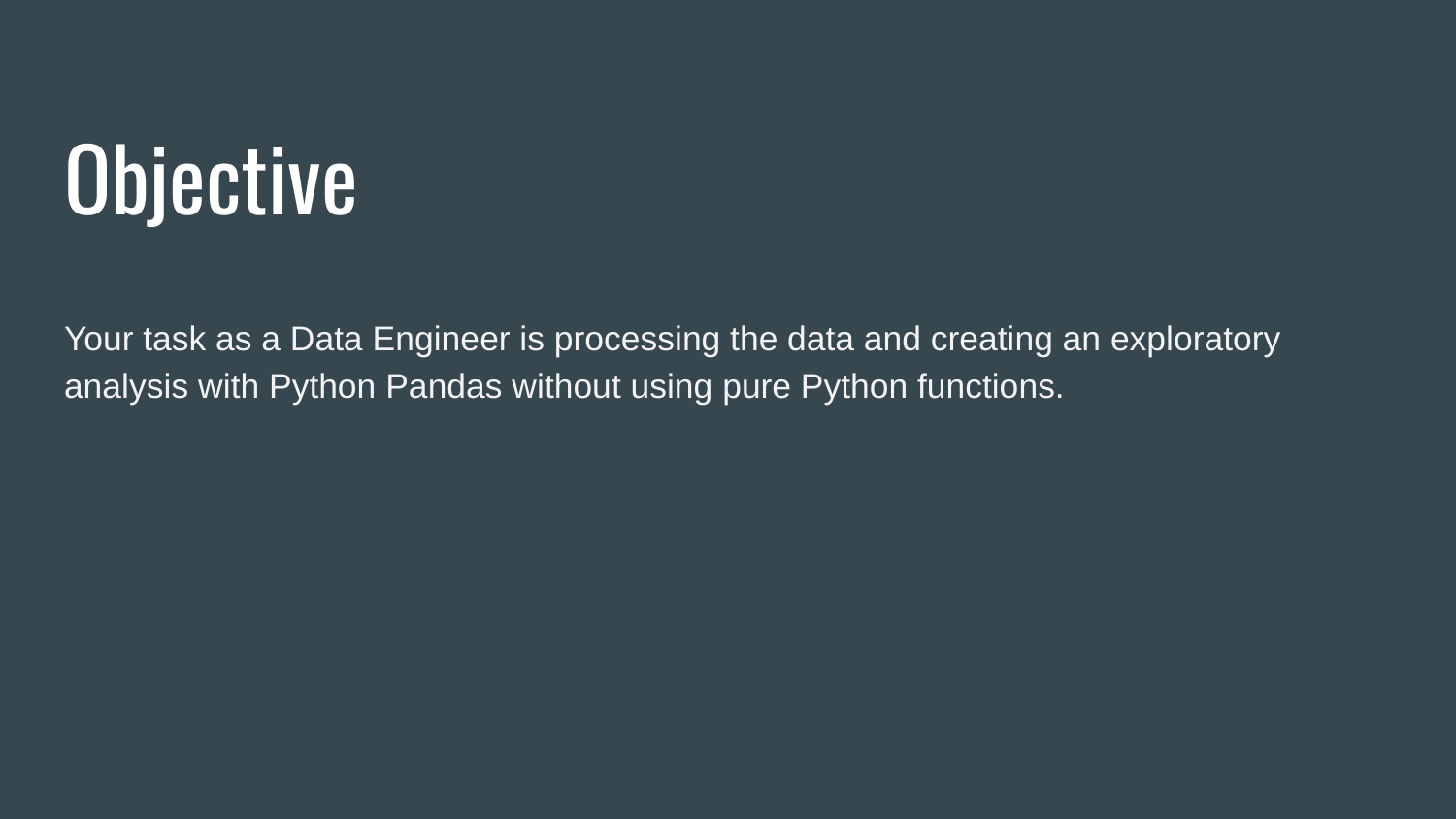

# Objective
Your task as a Data Engineer is processing the data and creating an exploratory analysis with Python Pandas without using pure Python functions.